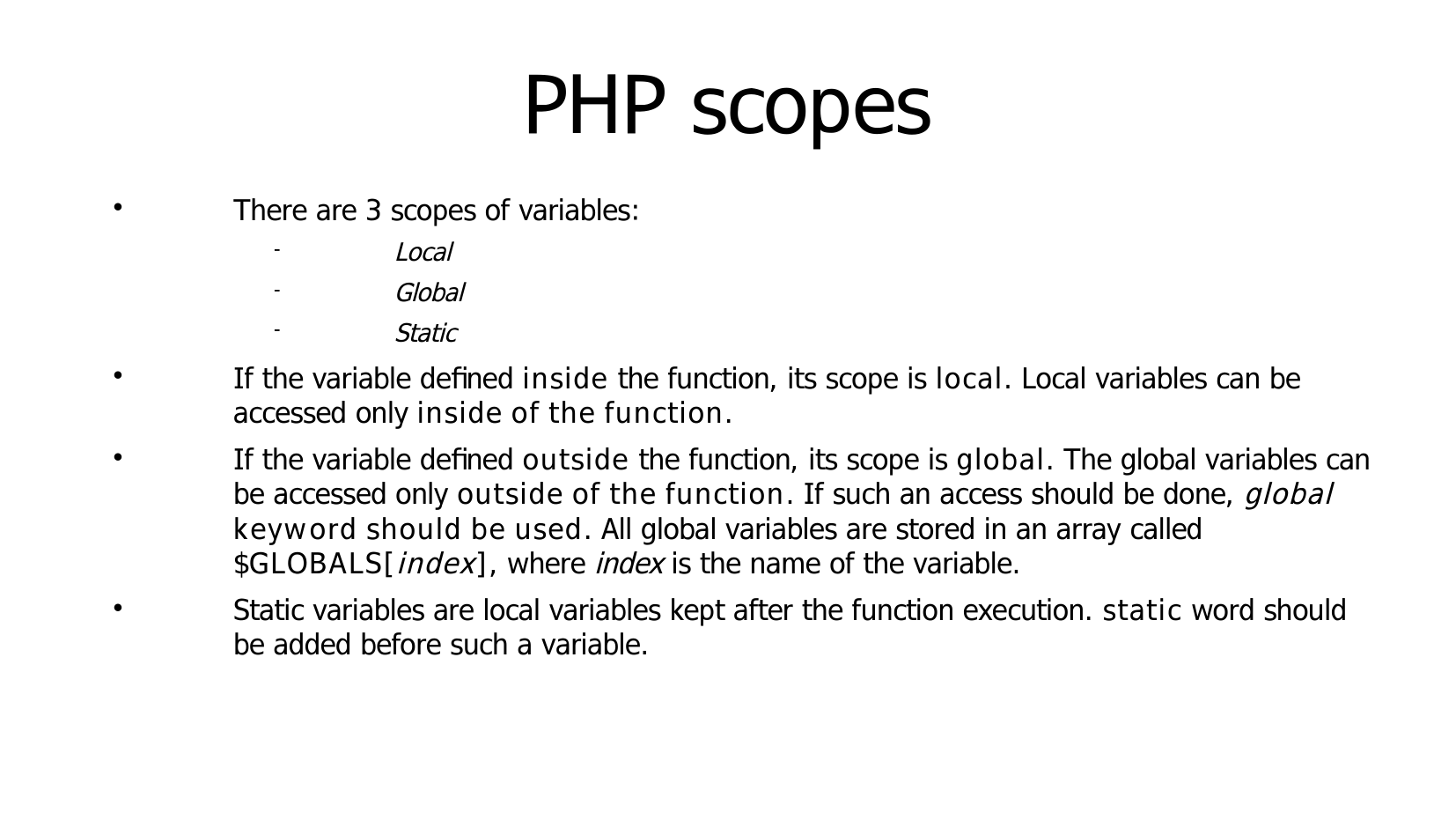

PHP scopes
There are 3 scopes of variables:
Local
Global
Static
If the variable defined inside the function, its scope is local. Local variables can be accessed only inside of the function.
If the variable defined outside the function, its scope is global. The global variables can be accessed only outside of the function. If such an access should be done, global keyword should be used. All global variables are stored in an array called $GLOBALS[index], where index is the name of the variable.
Static variables are local variables kept after the function execution. static word should be added before such a variable.